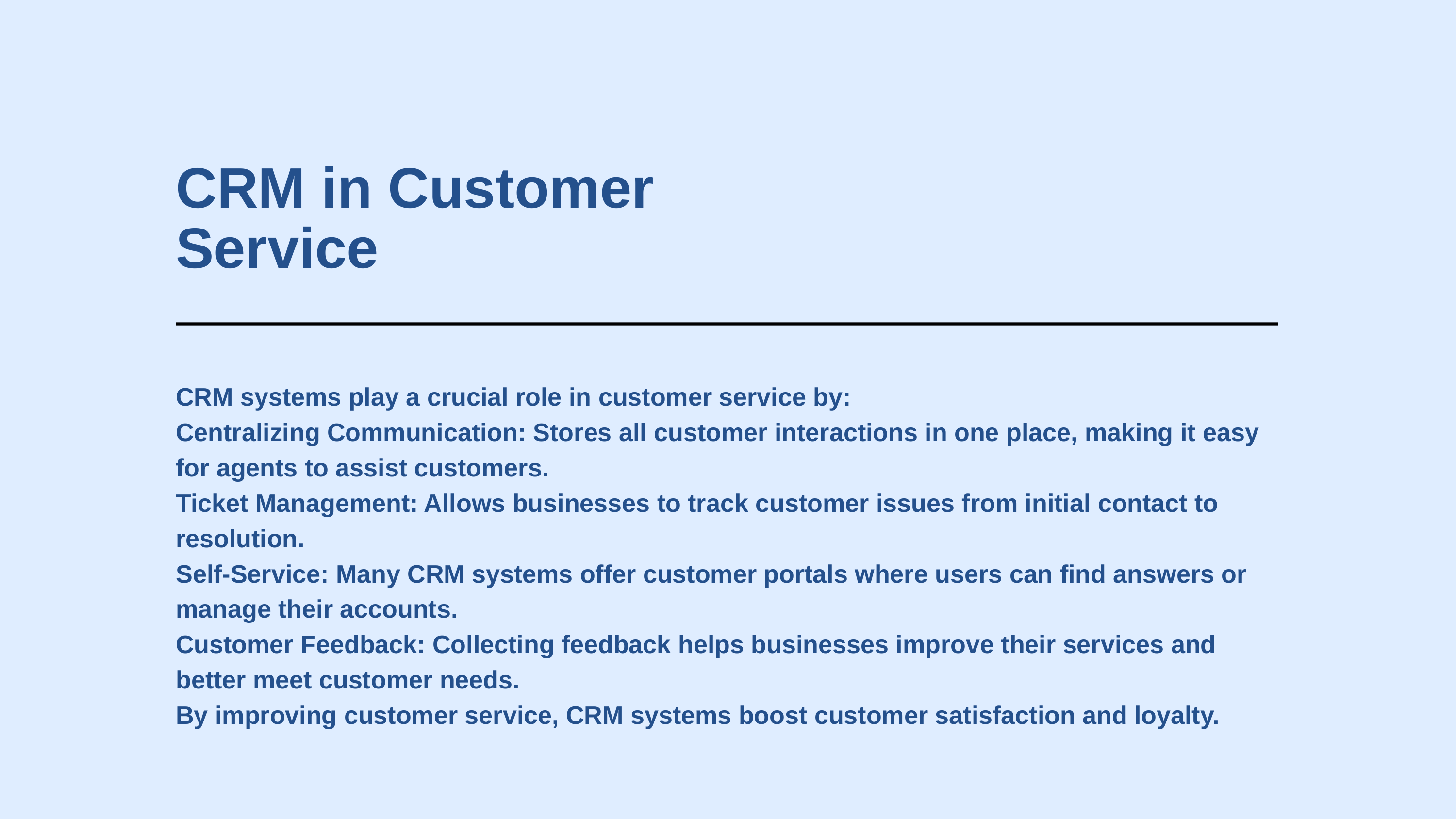

CRM in Customer Service

CRM systems play a crucial role in customer service by:
Centralizing Communication: Stores all customer interactions in one place, making it easy for agents to assist customers.
Ticket Management: Allows businesses to track customer issues from initial contact to resolution.
Self-Service: Many CRM systems offer customer portals where users can find answers or manage their accounts.
Customer Feedback: Collecting feedback helps businesses improve their services and better meet customer needs.
By improving customer service, CRM systems boost customer satisfaction and loyalty.